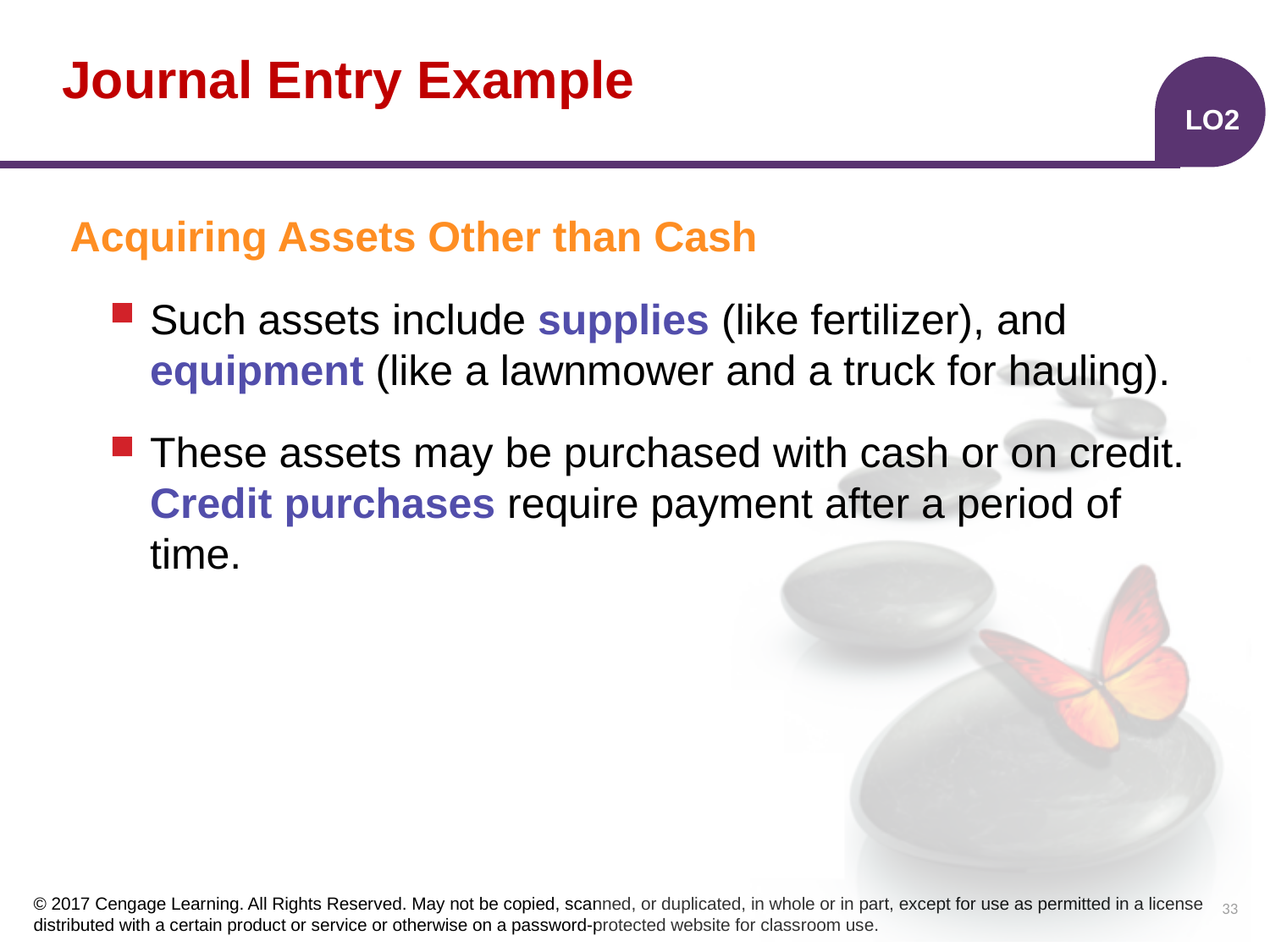

# Journal Entry Example
LO2
Acquiring Assets Other than Cash
Such assets include supplies (like fertilizer), and equipment (like a lawnmower and a truck for hauling).
These assets may be purchased with cash or on credit. Credit purchases require payment after a period of time.
33